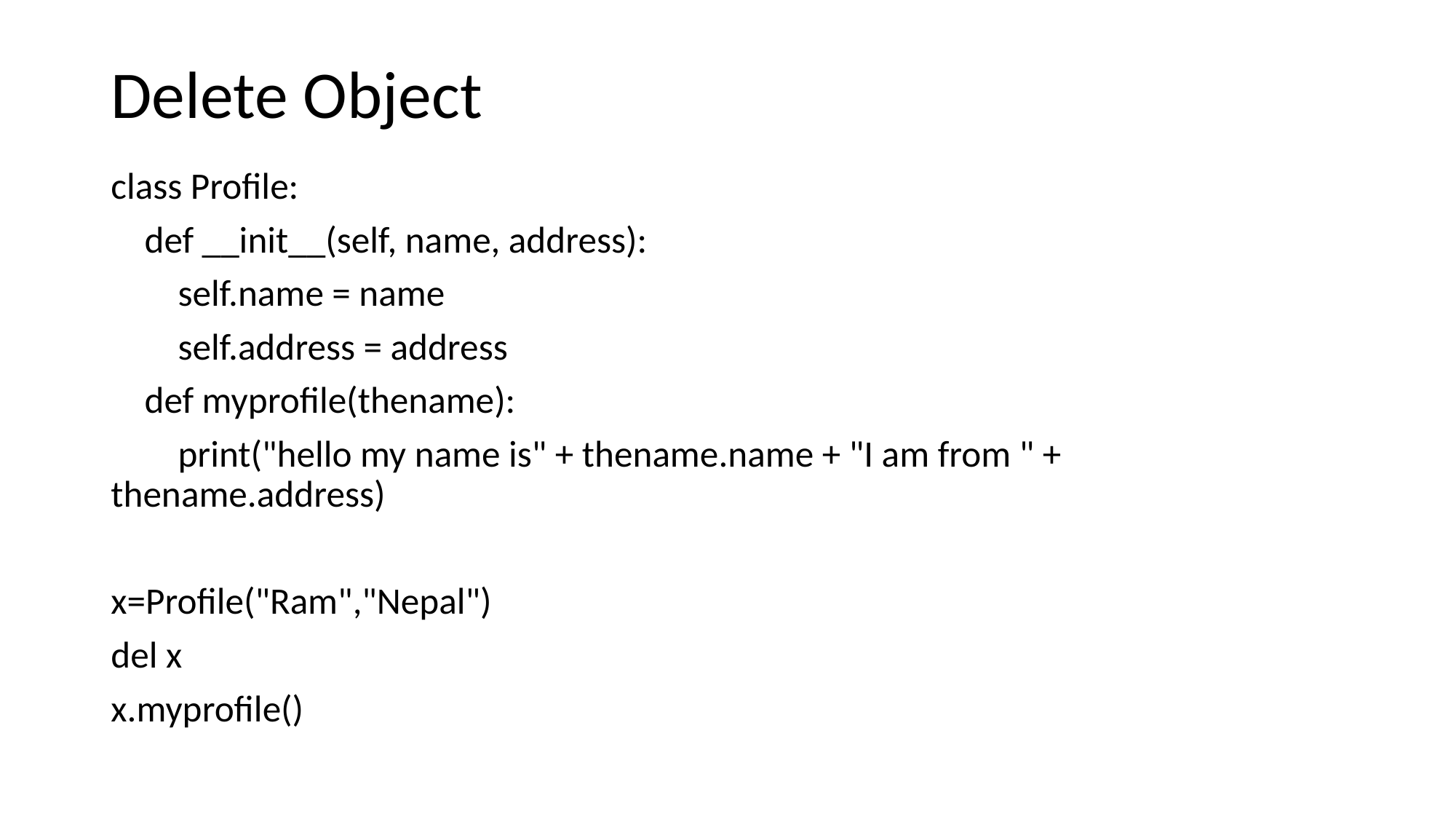

# Delete Object
class Profile:
    def __init__(self, name, address):
        self.name = name
        self.address = address
    def myprofile(thename):
        print("hello my name is" + thename.name + "I am from " + thename.address)

x=Profile("Ram","Nepal")
del x
x.myprofile()